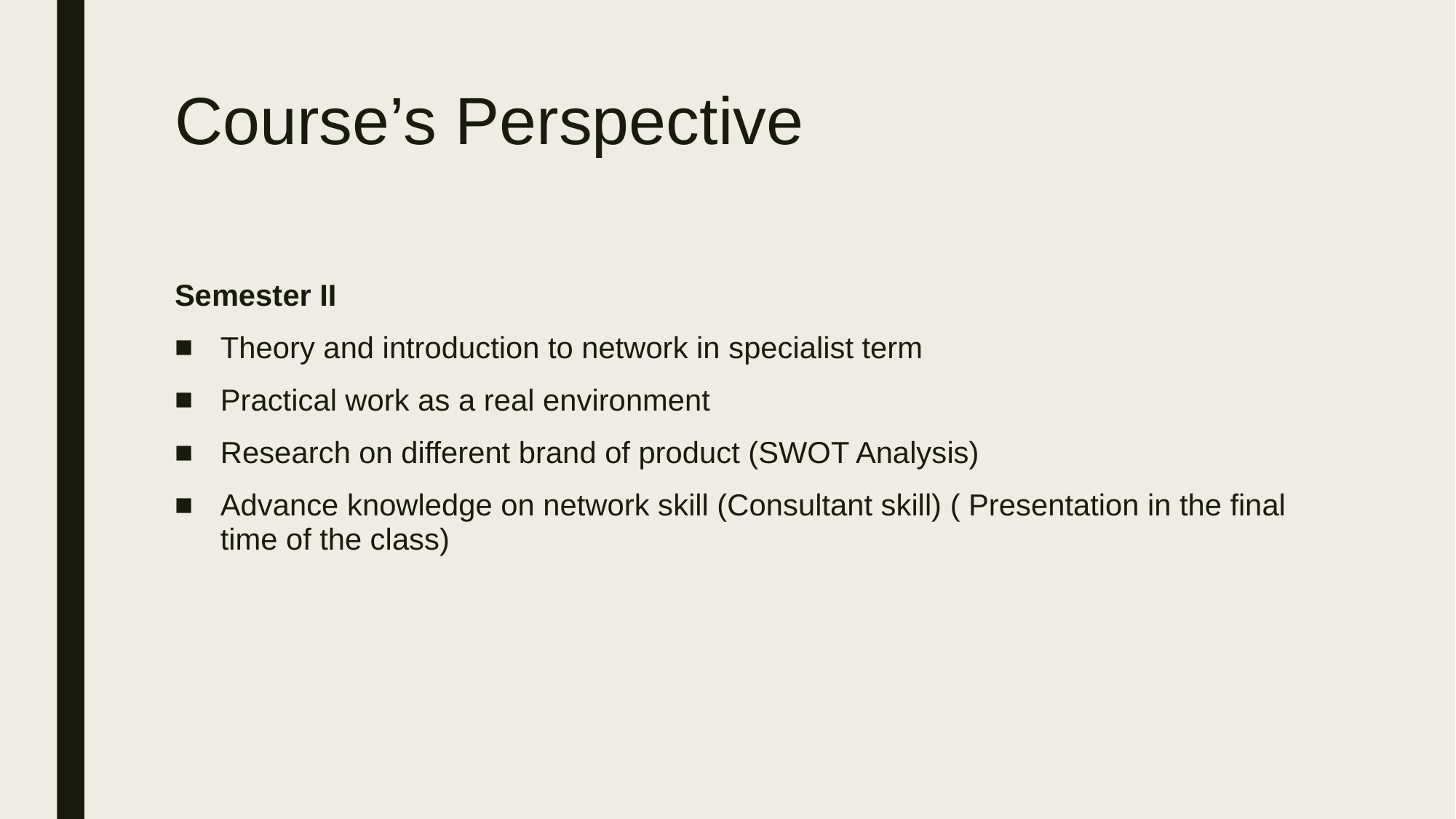

# Course’s Perspective
Semester II
Theory and introduction to network in specialist term
Practical work as a real environment
Research on different brand of product (SWOT Analysis)
Advance knowledge on network skill (Consultant skill) ( Presentation in the final time of the class)